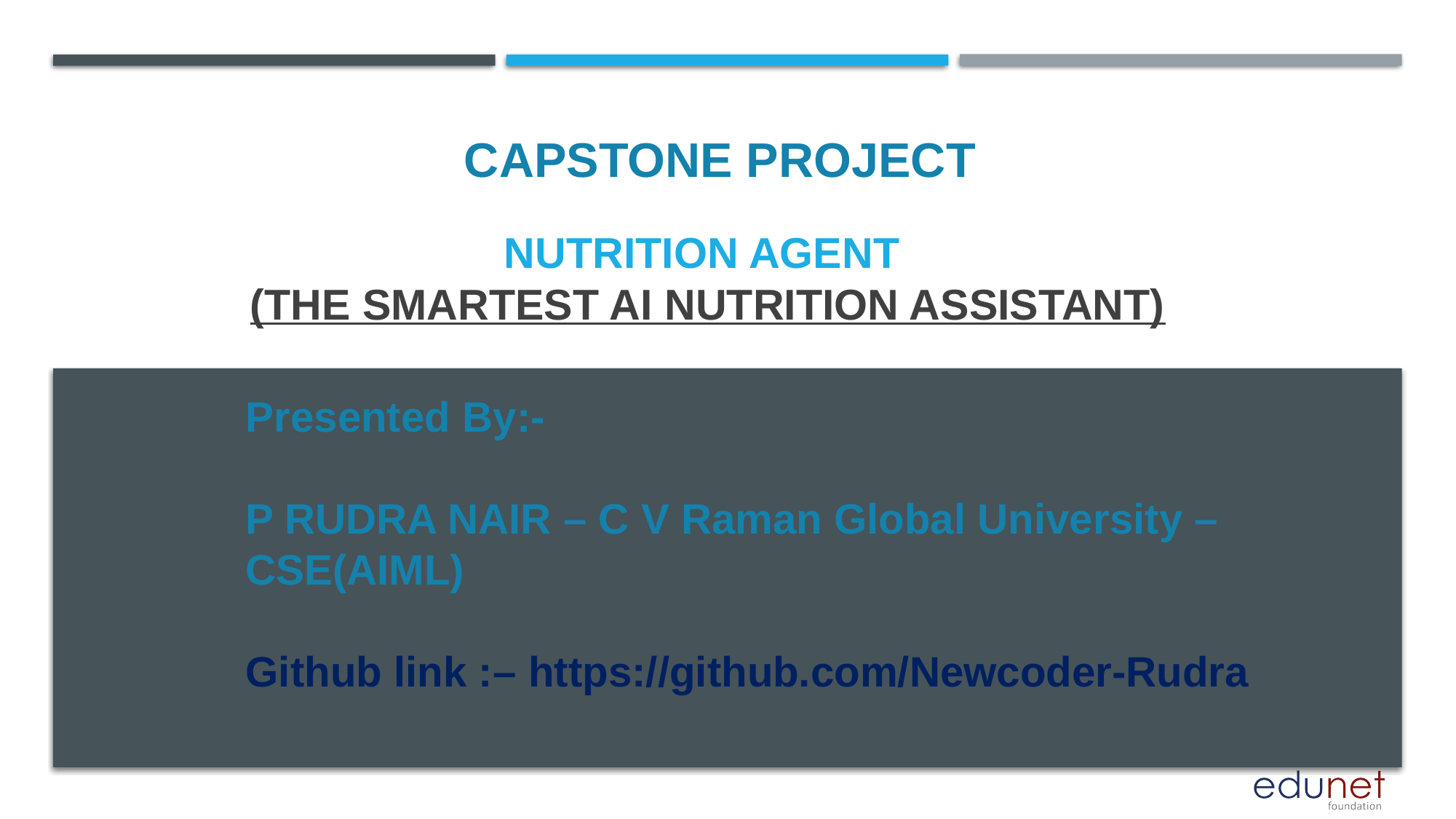

CAPSTONE PROJECT
# NUTRITION AGENT (The Smartest AI Nutrition Assistant)
Presented By:-

P RUDRA NAIR – C V Raman Global University – CSE(AIML)

Github link :– https://github.com/Newcoder-Rudra